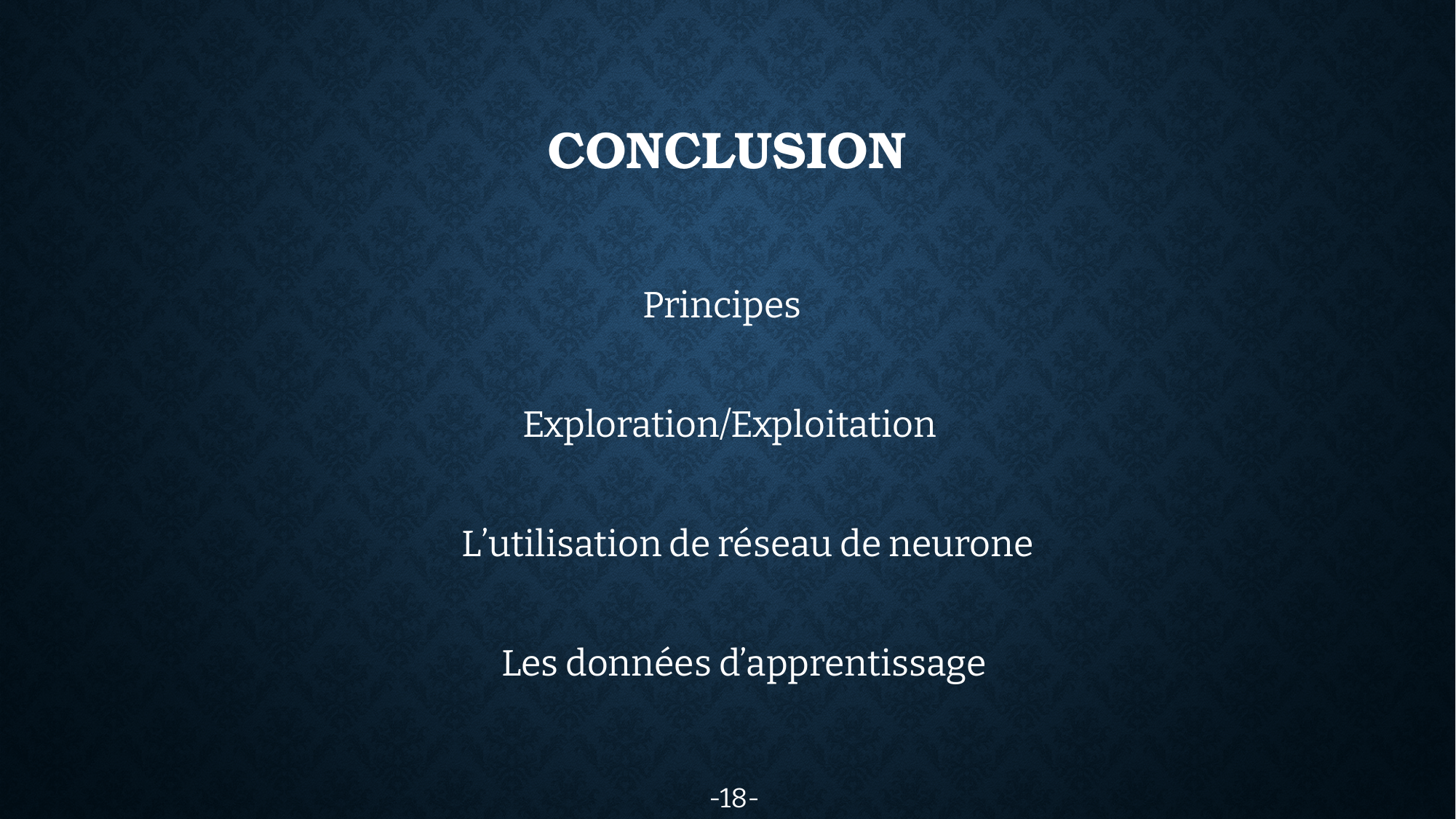

# conclusion
Principes
Exploration/Exploitation
L’utilisation de réseau de neurone
Les données d’apprentissage
-18-